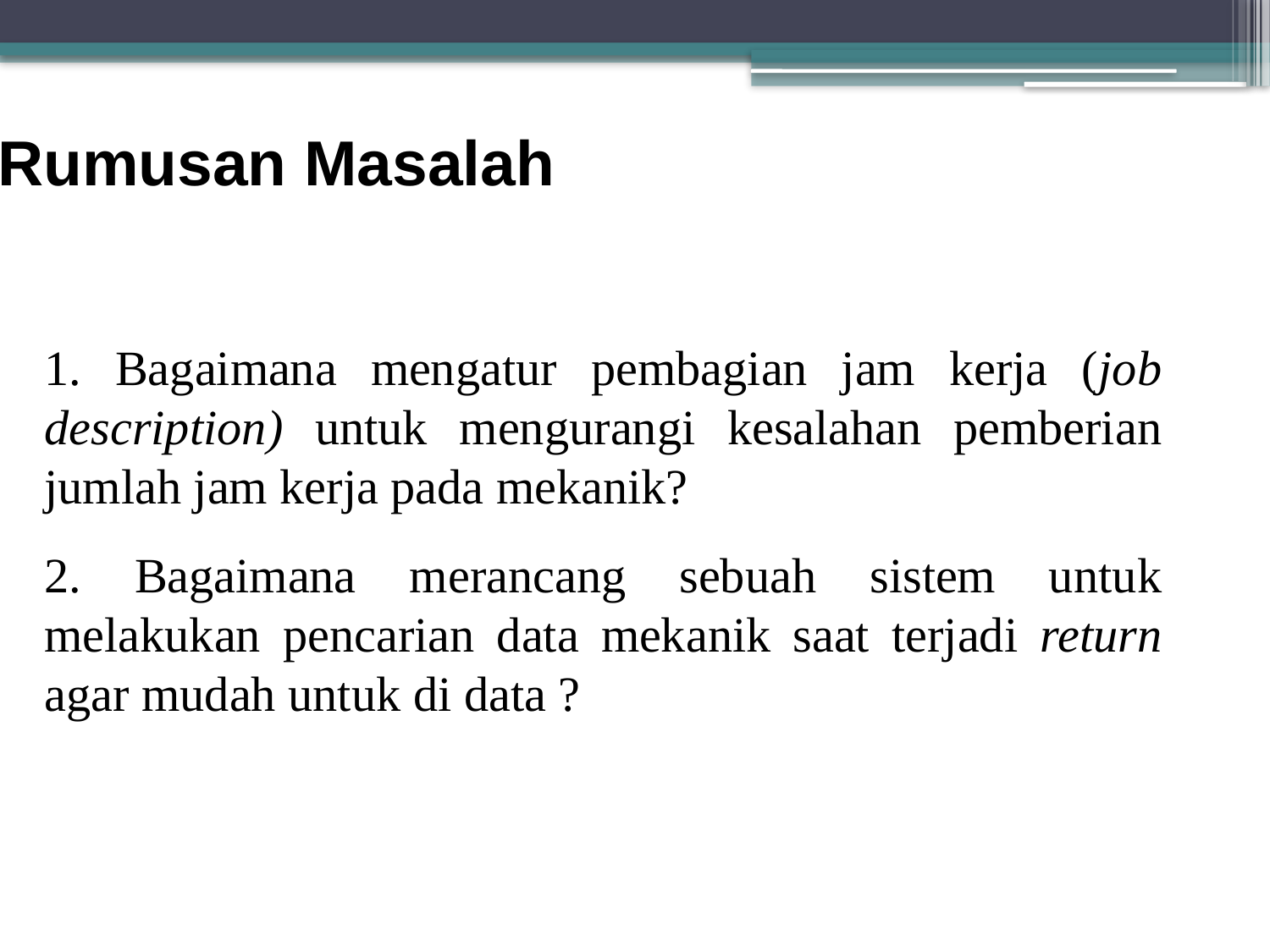

Rumusan Masalah
1. Bagaimana mengatur pembagian jam kerja (job description) untuk mengurangi kesalahan pemberian jumlah jam kerja pada mekanik?

2. Bagaimana merancang sebuah sistem untuk melakukan pencarian data mekanik saat terjadi return agar mudah untuk di data ?